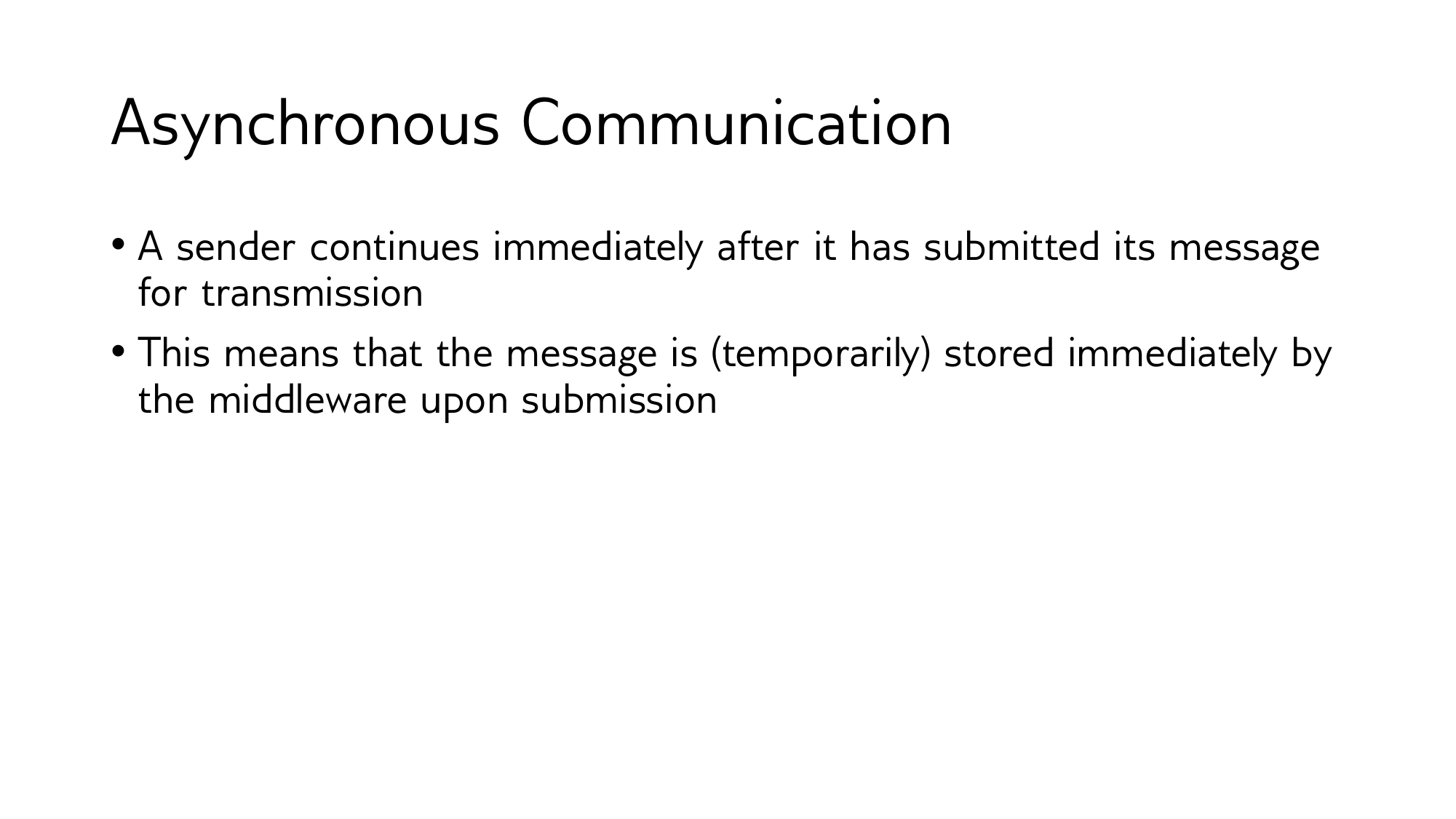

# Asynchronous Communication
A sender continues immediately after it has submitted its message for transmission
This means that the message is (temporarily) stored immediately by the middleware upon submission